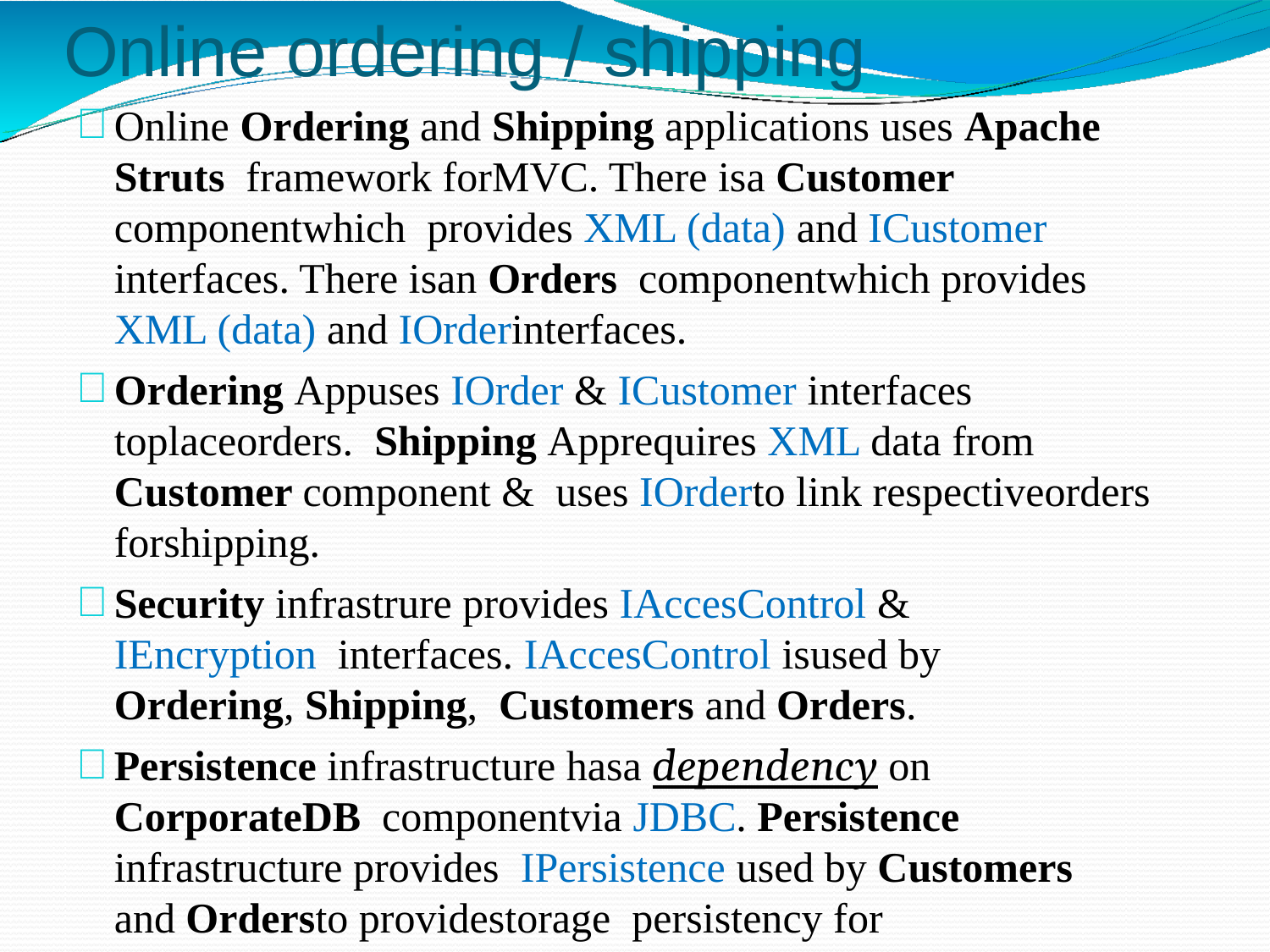

# Online ordering / shipping

Online Ordering and Shipping applications uses Apache Struts  framework forMVC. There isa Customer componentwhich  provides XML (data) and ICustomer interfaces. There isan Orders  componentwhich provides XML (data) and IOrderinterfaces.
Ordering Appuses IOrder & ICustomer interfaces toplaceorders.  Shipping Apprequires XML data from Customer component &  uses IOrderto link respectiveorders forshipping.
Security infrastrure provides IAccesControl & IEncryption  interfaces. IAccesControl isused by Ordering, Shipping,  Customers and Orders.
Persistence infrastructure hasa dependency on CorporateDB  componentvia JDBC. Persistence infrastructure provides  IPersistence used by Customers and Ordersto providestorage  persistency for customerorders.